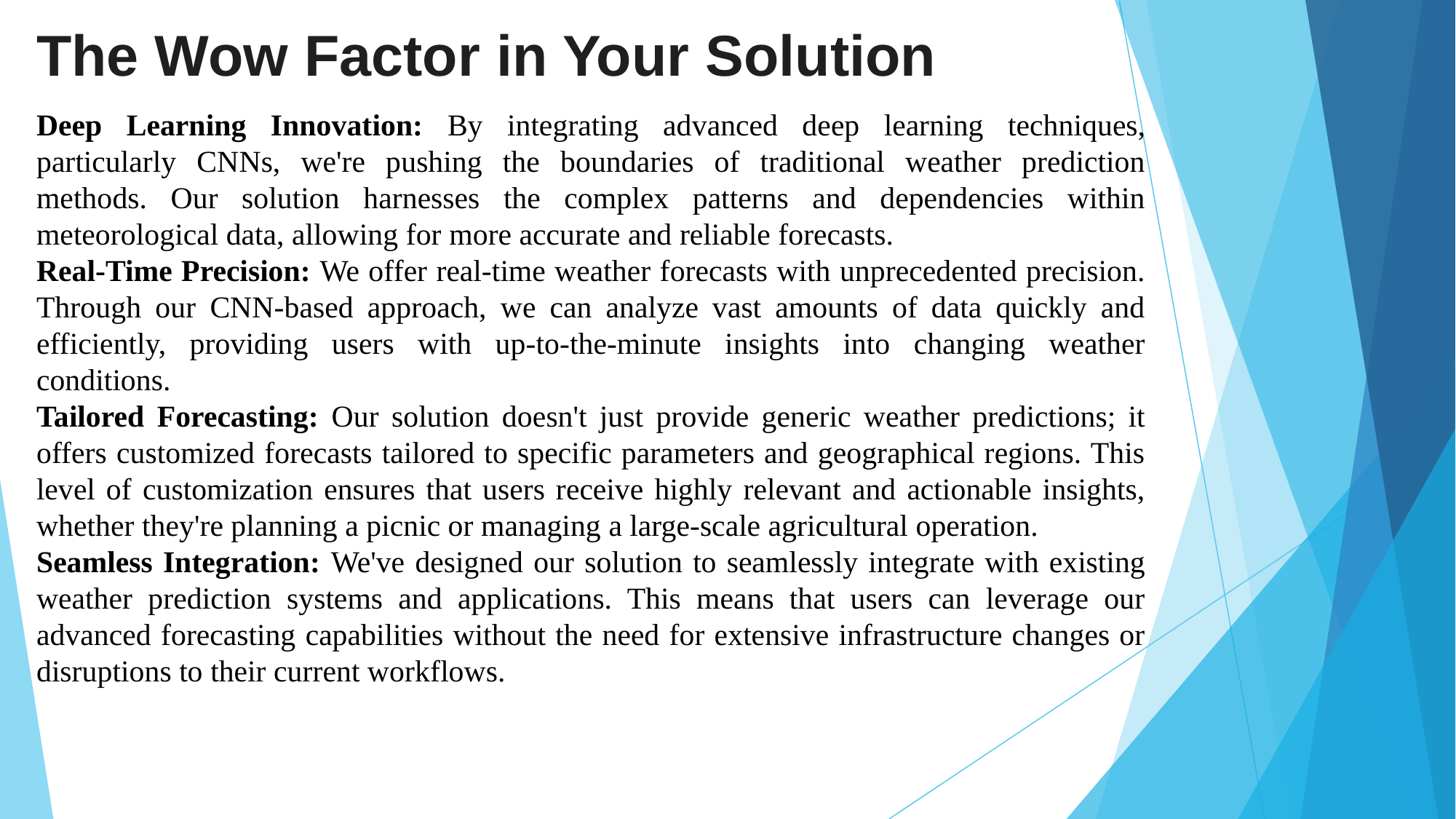

# The Wow Factor in Your Solution
Deep Learning Innovation: By integrating advanced deep learning techniques, particularly CNNs, we're pushing the boundaries of traditional weather prediction methods. Our solution harnesses the complex patterns and dependencies within meteorological data, allowing for more accurate and reliable forecasts.
Real-Time Precision: We offer real-time weather forecasts with unprecedented precision. Through our CNN-based approach, we can analyze vast amounts of data quickly and efficiently, providing users with up-to-the-minute insights into changing weather conditions.
Tailored Forecasting: Our solution doesn't just provide generic weather predictions; it offers customized forecasts tailored to specific parameters and geographical regions. This level of customization ensures that users receive highly relevant and actionable insights, whether they're planning a picnic or managing a large-scale agricultural operation.
Seamless Integration: We've designed our solution to seamlessly integrate with existing weather prediction systems and applications. This means that users can leverage our advanced forecasting capabilities without the need for extensive infrastructure changes or disruptions to their current workflows.